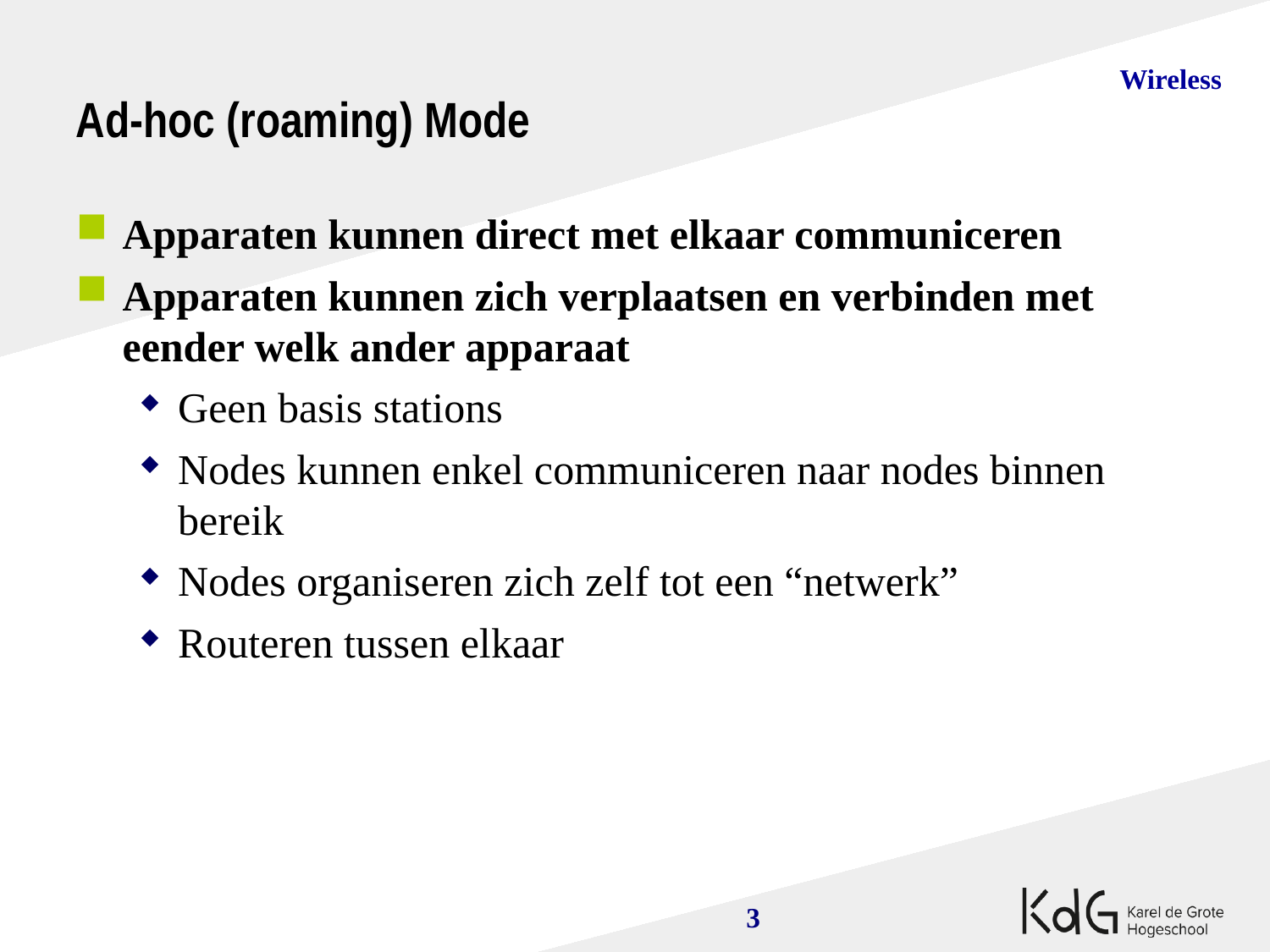

Ad-hoc (roaming) Mode
Apparaten kunnen direct met elkaar communiceren
Apparaten kunnen zich verplaatsen en verbinden met eender welk ander apparaat
Geen basis stations
Nodes kunnen enkel communiceren naar nodes binnen bereik
Nodes organiseren zich zelf tot een “netwerk”
Routeren tussen elkaar